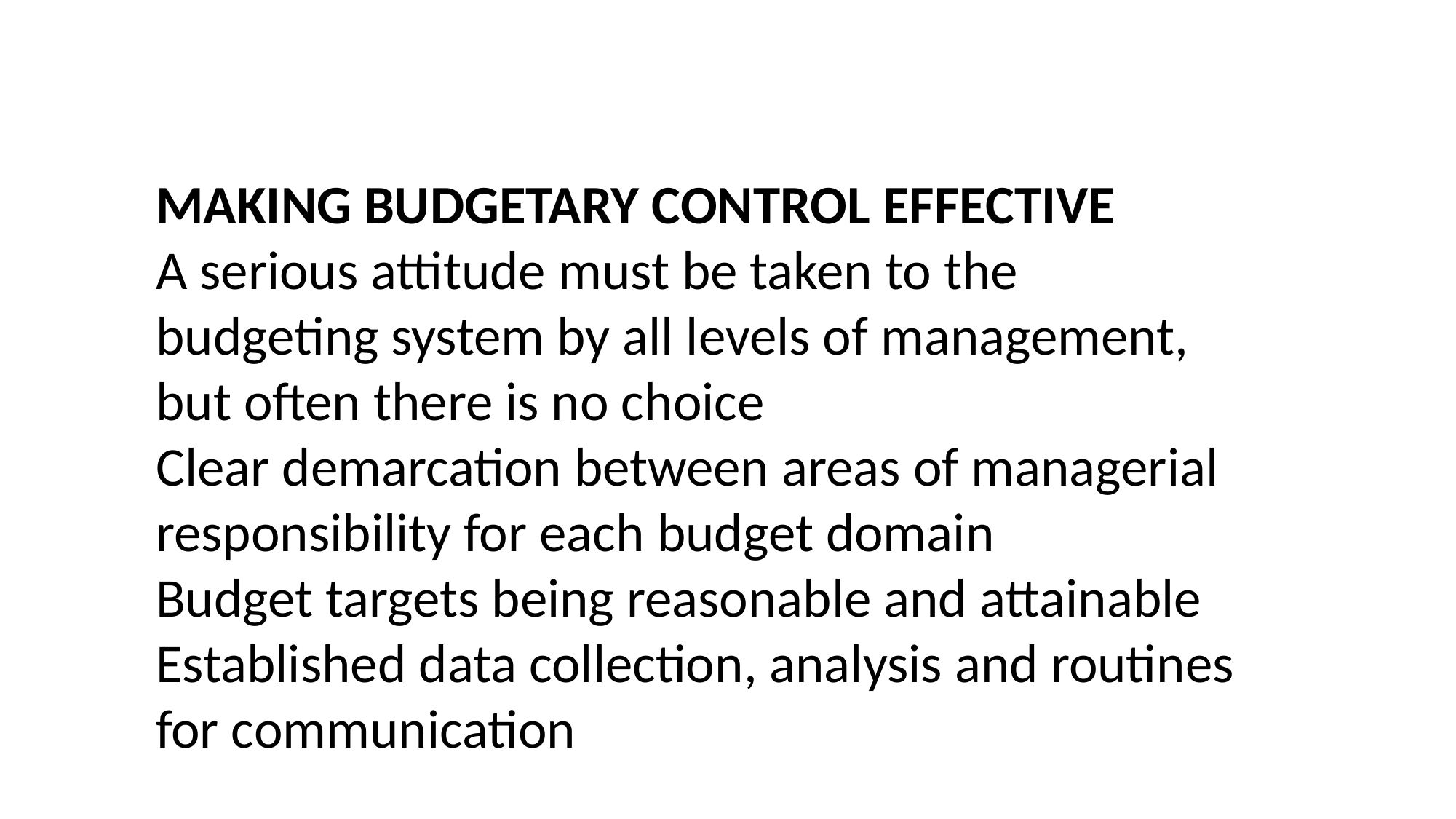

MAKING BUDGETARY CONTROL EFFECTIVE
A serious attitude must be taken to the budgeting system by all levels of management, but often there is no choice
Clear demarcation between areas of managerial responsibility for each budget domain
Budget targets being reasonable and attainable
Established data collection, analysis and routines for communication